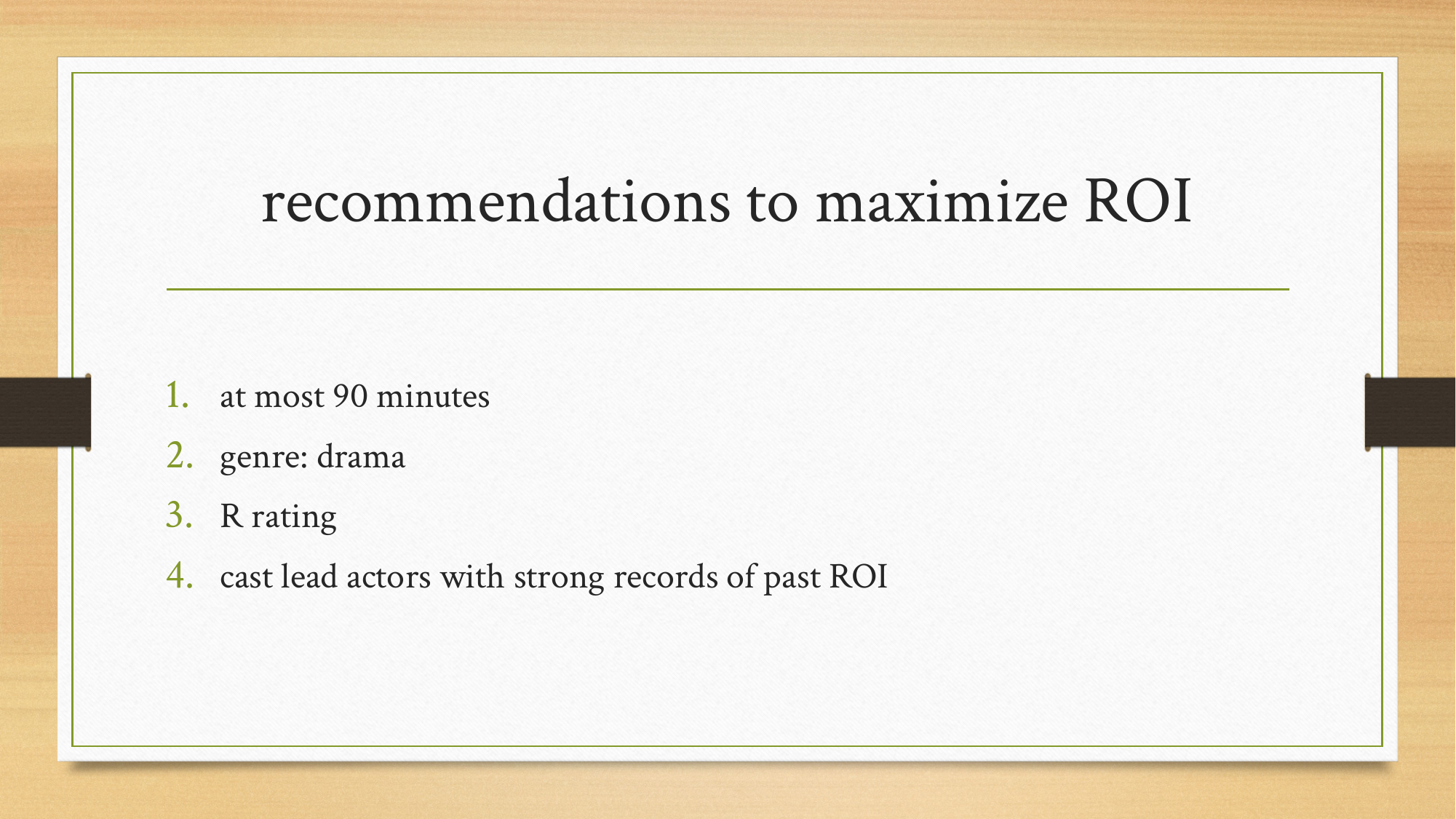

# recommendations to maximize ROI

at most 90 minutes
genre: drama
R rating
cast lead actors with strong records of past ROI